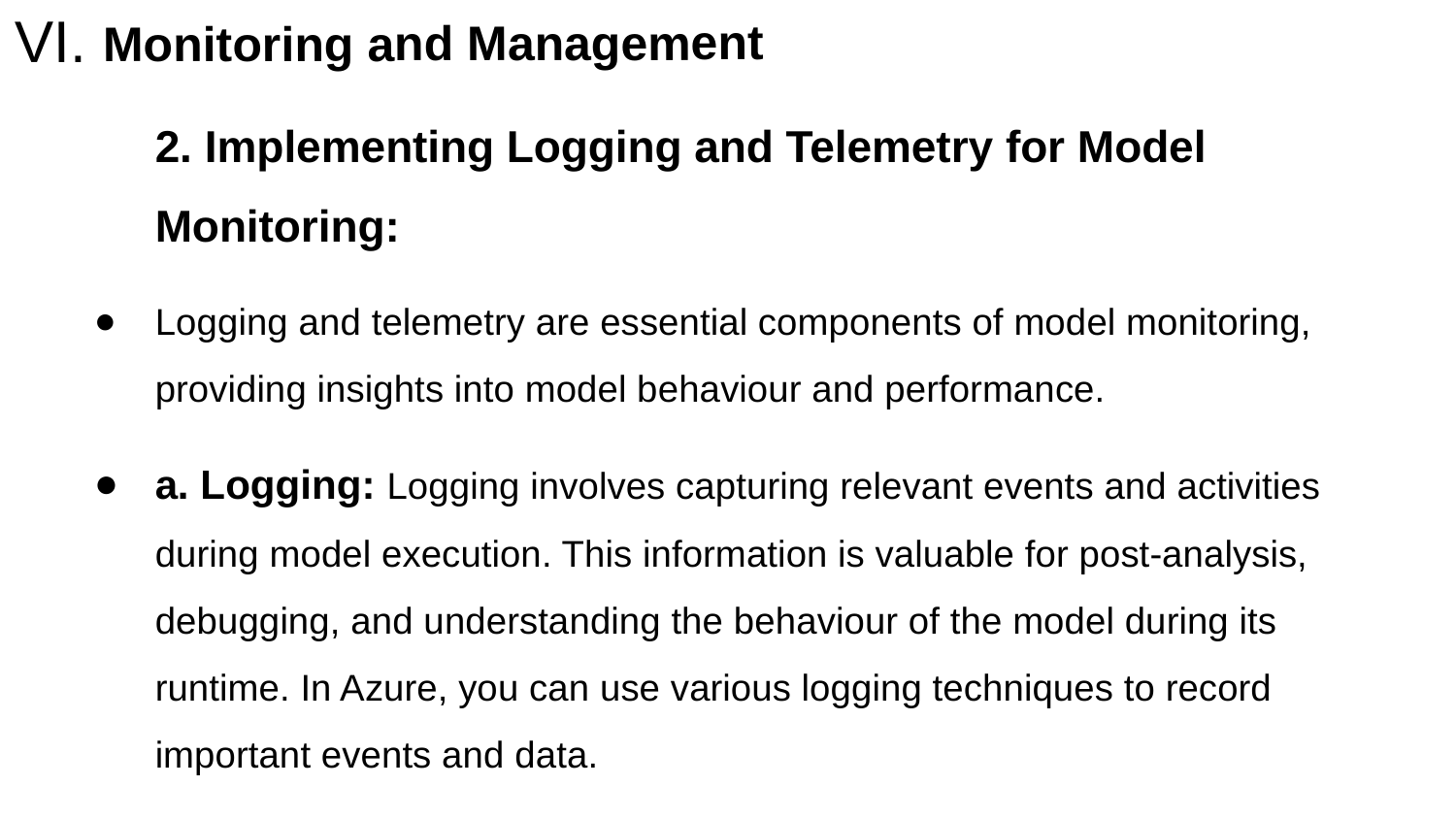

VI. Monitoring and Management
2. Implementing Logging and Telemetry for Model Monitoring:
Logging and telemetry are essential components of model monitoring, providing insights into model behaviour and performance.
a. Logging: Logging involves capturing relevant events and activities during model execution. This information is valuable for post-analysis, debugging, and understanding the behaviour of the model during its runtime. In Azure, you can use various logging techniques to record important events and data.